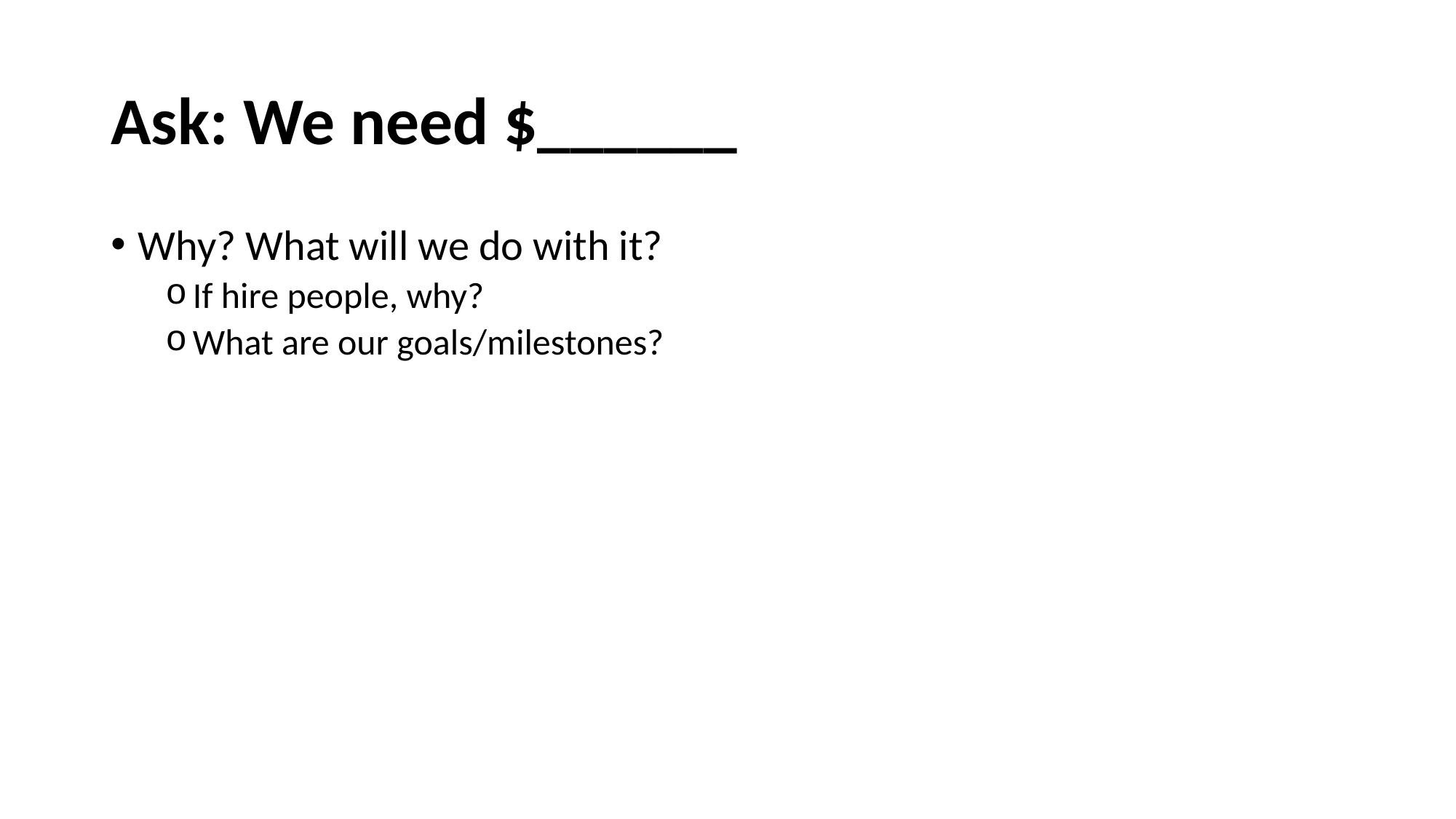

# Ask: We need $______
Why? What will we do with it?
If hire people, why?
What are our goals/milestones?